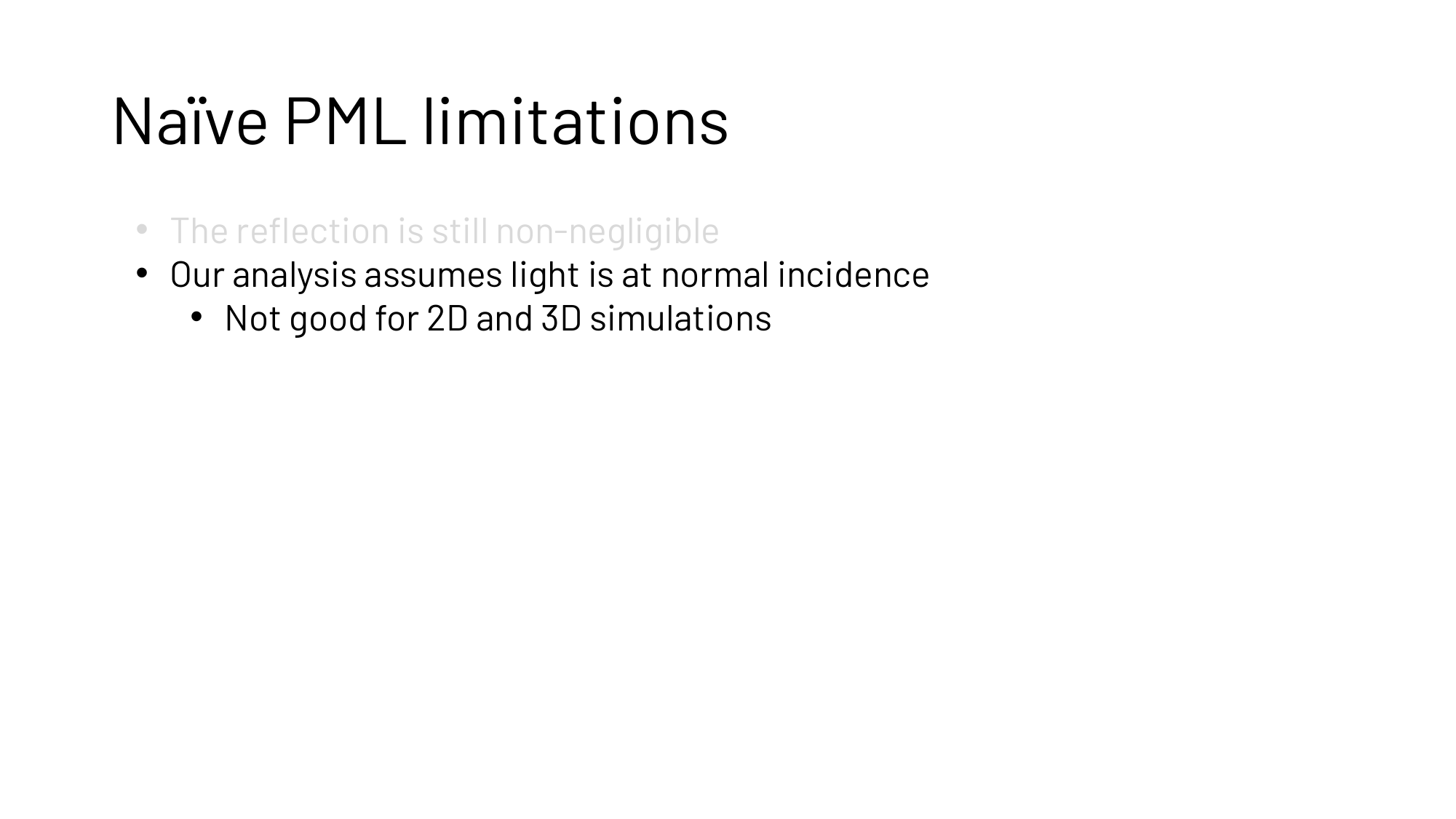

# Naïve PML limitations
The reflection is still non-negligible
Our analysis assumes light is at normal incidence
Not good for 2D and 3D simulations